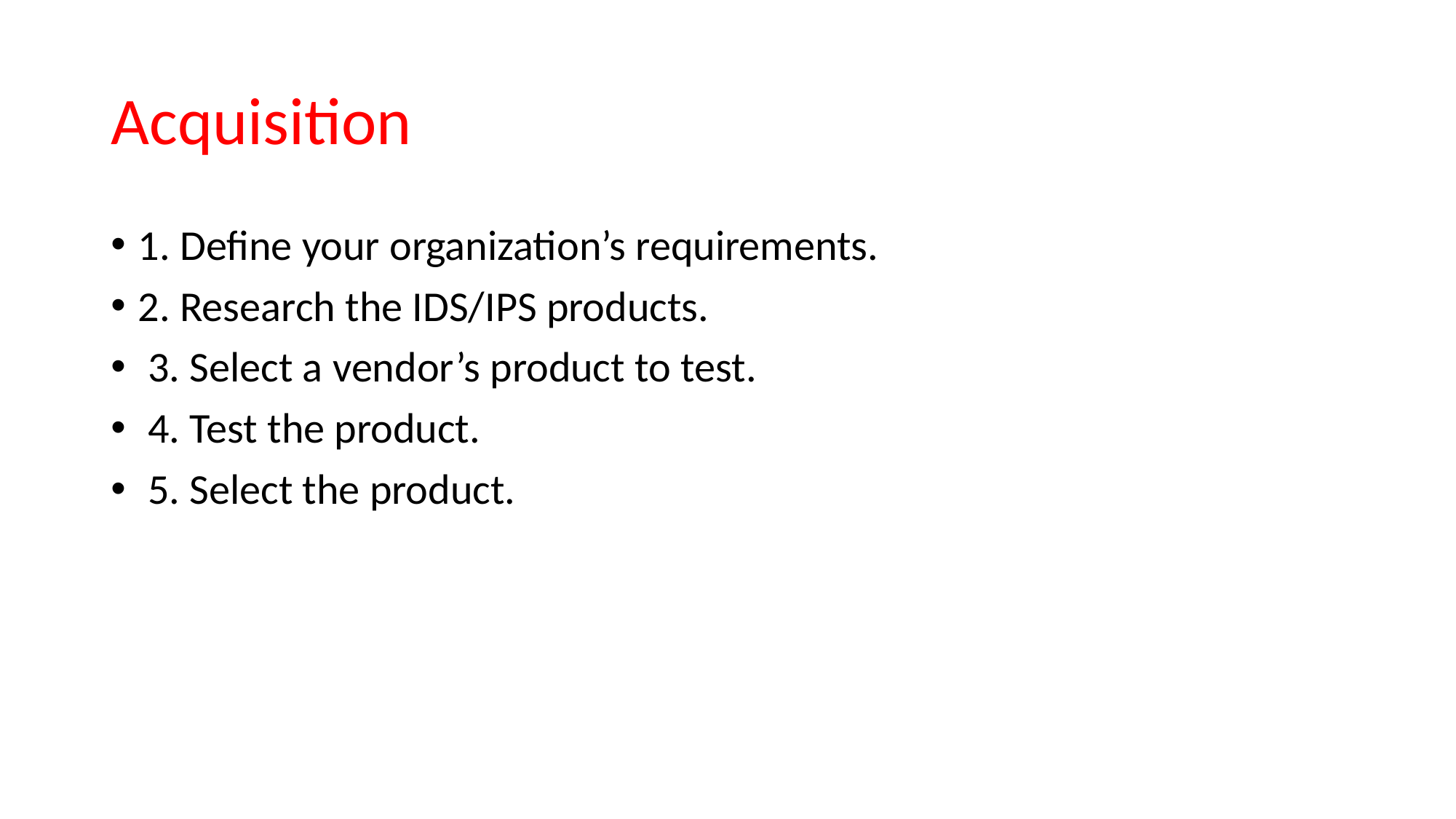

# Acquisition
1. Define your organization’s requirements.
2. Research the IDS/IPS products.
 3. Select a vendor’s product to test.
 4. Test the product.
 5. Select the product.